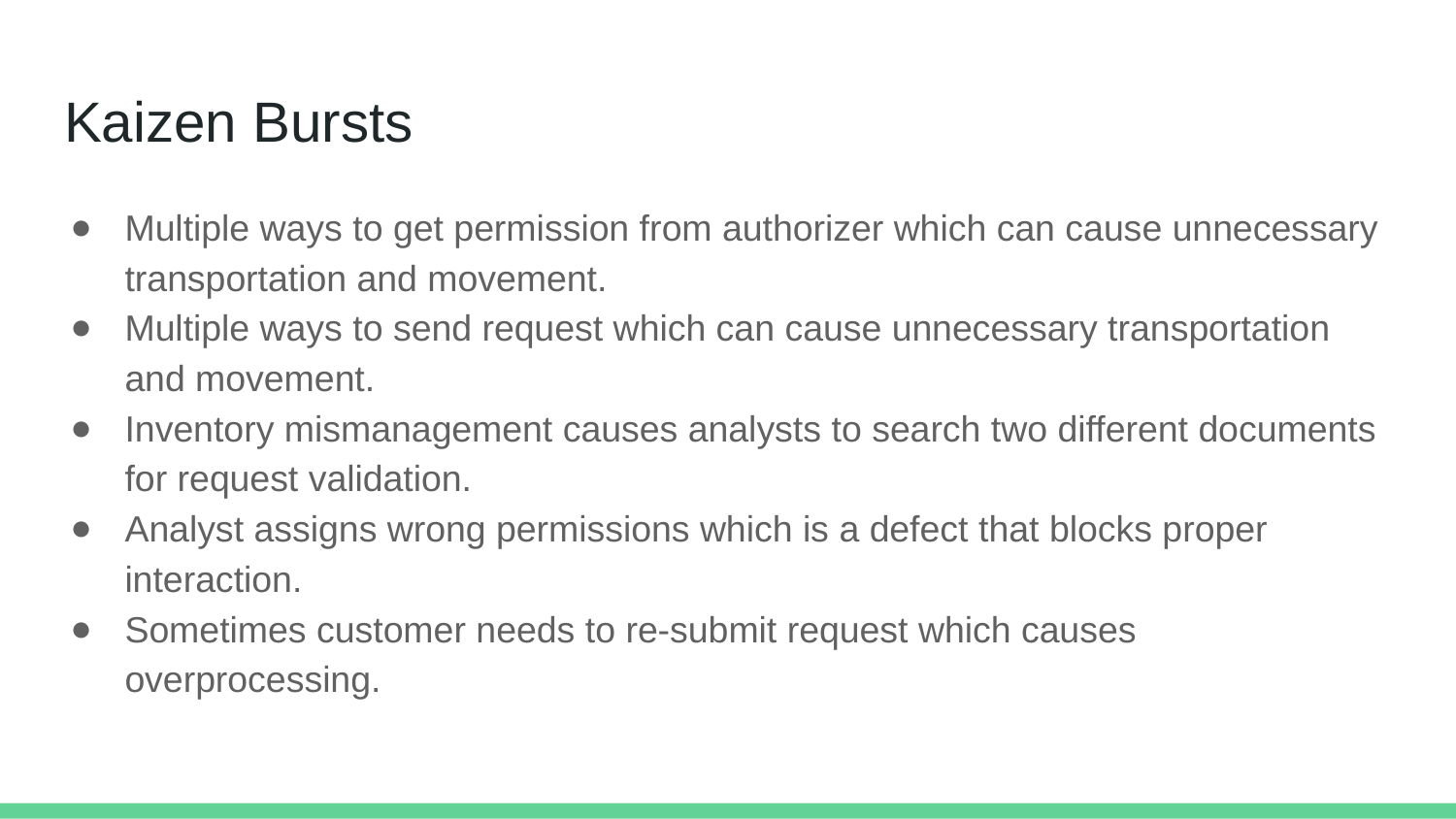

# Kaizen Bursts
Multiple ways to get permission from authorizer which can cause unnecessary transportation and movement.
Multiple ways to send request which can cause unnecessary transportation and movement.
Inventory mismanagement causes analysts to search two different documents for request validation.
Analyst assigns wrong permissions which is a defect that blocks proper interaction.
Sometimes customer needs to re-submit request which causes overprocessing.